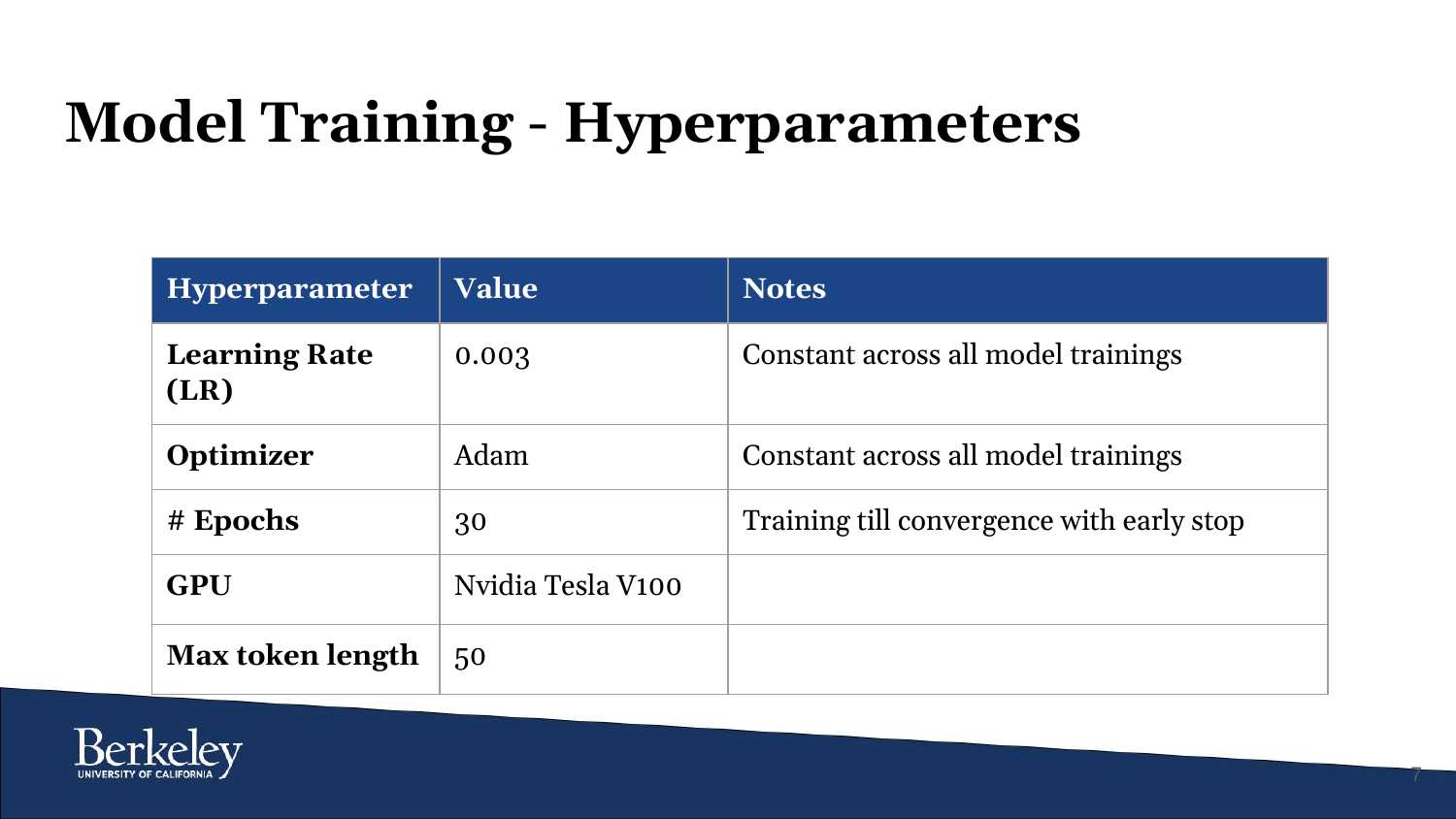

# Model Training - Hyperparameters
| Hyperparameter | Value | Notes |
| --- | --- | --- |
| Learning Rate (LR) | 0.003 | Constant across all model trainings |
| Optimizer | Adam | Constant across all model trainings |
| # Epochs | 30 | Training till convergence with early stop |
| GPU | Nvidia Tesla V100 |  |
| Max token length | 50 |  |
7